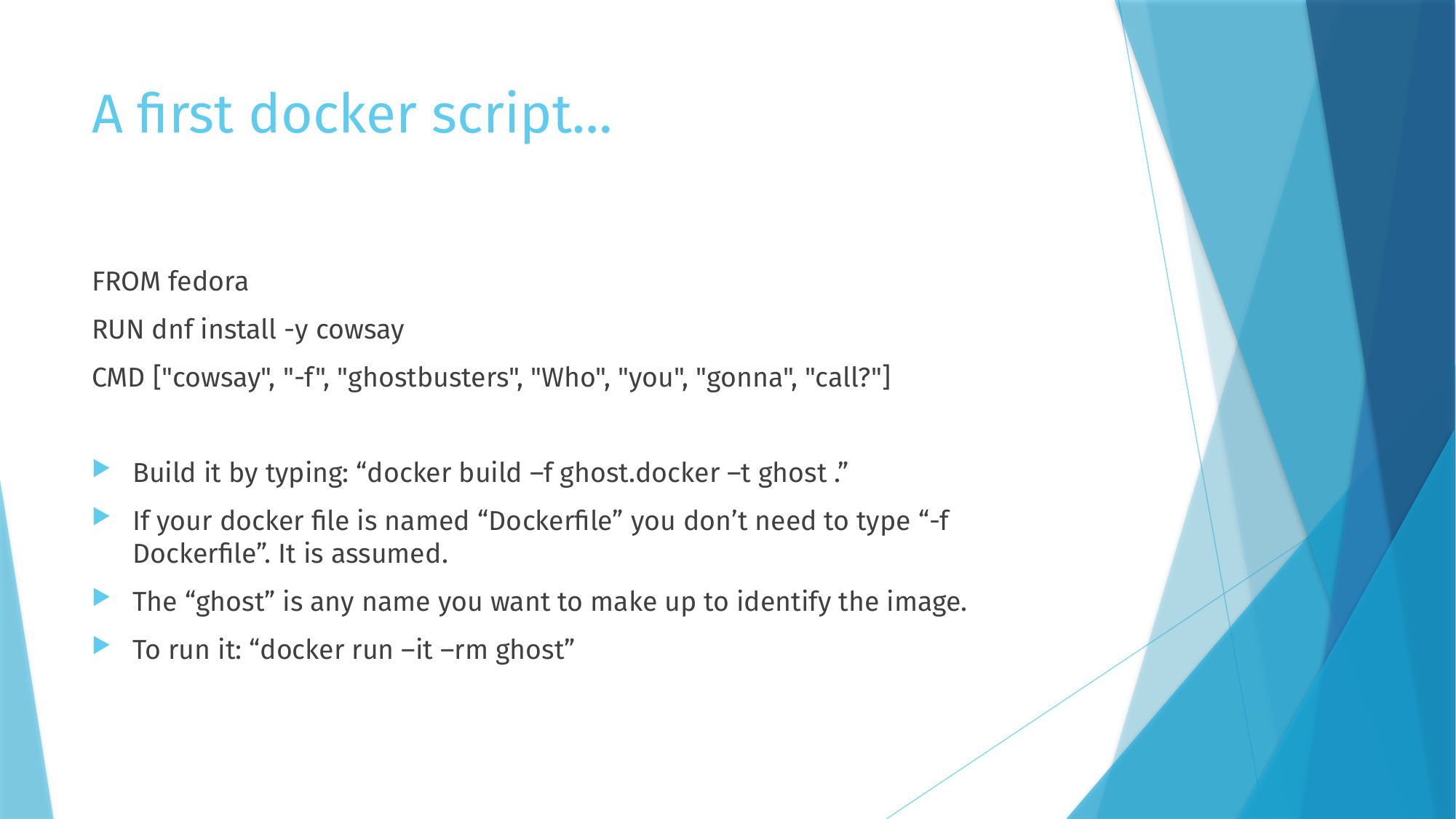

# A first docker script…
FROM fedora
RUN dnf install -y cowsay
CMD ["cowsay", "-f", "ghostbusters", "Who", "you", "gonna", "call?"]

Build it by typing: “docker build –f ghost.docker –t ghost .”
If your docker file is named “Dockerfile” you don’t need to type “-f Dockerfile”. It is assumed.
The “ghost” is any name you want to make up to identify the image.
To run it: “docker run –it –rm ghost”